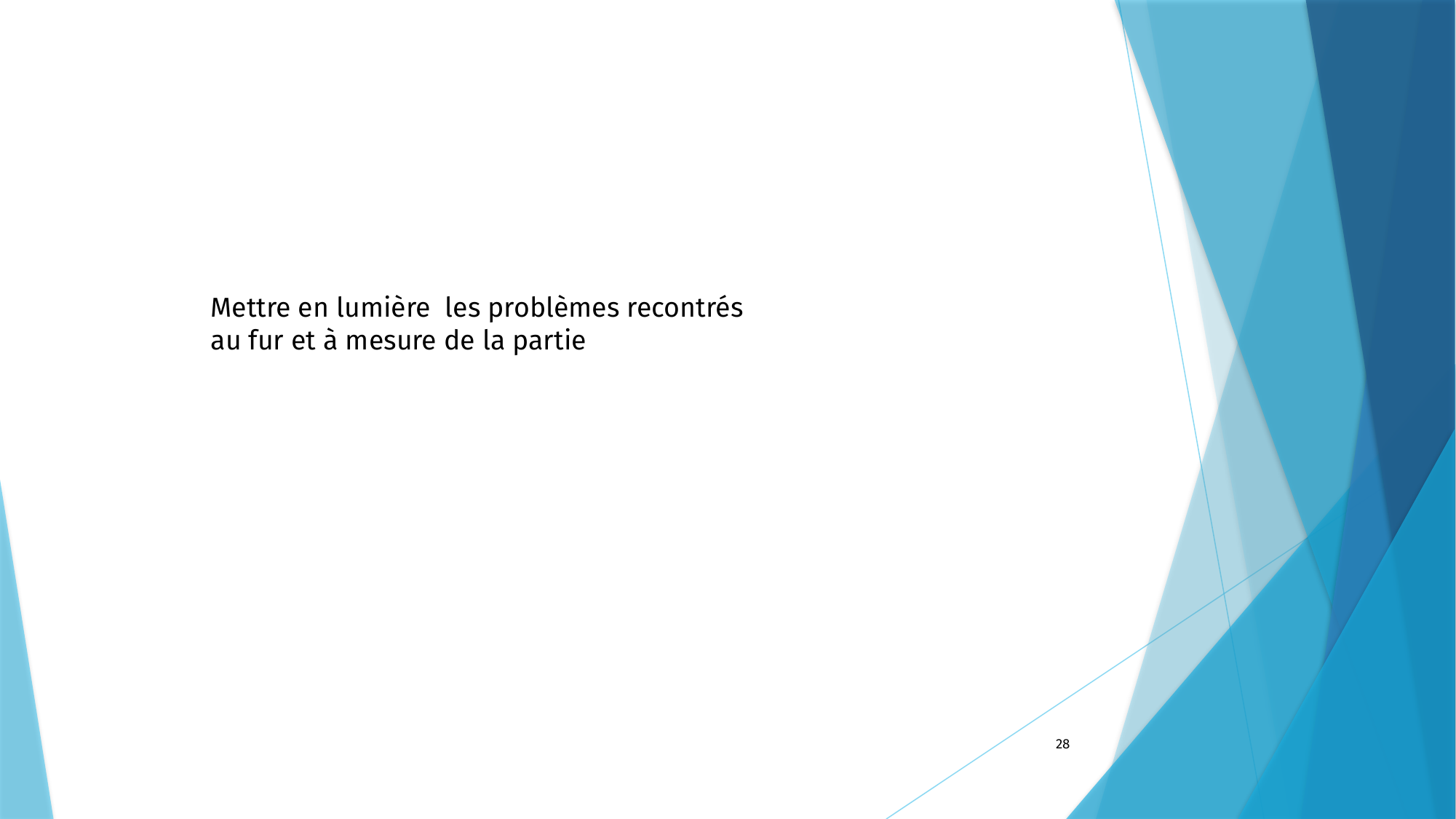

E) Problèmes rencontrées
Mettre en lumière  les problèmes recontrés au fur et à mesure de la partie
28